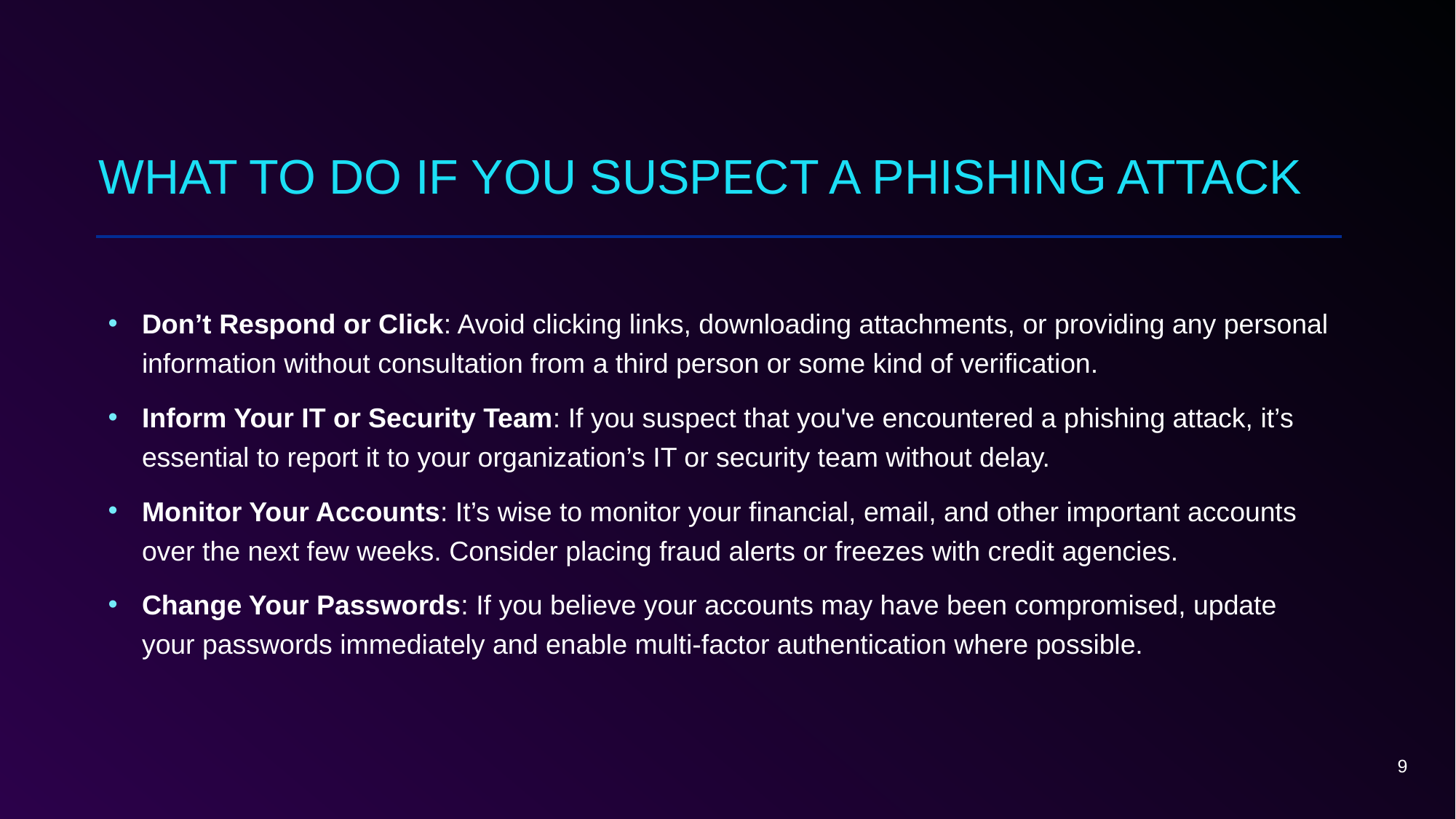

# What to do if you suspect a phishing attack
Don’t Respond or Click: Avoid clicking links, downloading attachments, or providing any personal information without consultation from a third person or some kind of verification.
Inform Your IT or Security Team: If you suspect that you've encountered a phishing attack, it’s essential to report it to your organization’s IT or security team without delay.
Monitor Your Accounts: It’s wise to monitor your financial, email, and other important accounts over the next few weeks. Consider placing fraud alerts or freezes with credit agencies.
Change Your Passwords: If you believe your accounts may have been compromised, update your passwords immediately and enable multi-factor authentication where possible.
9